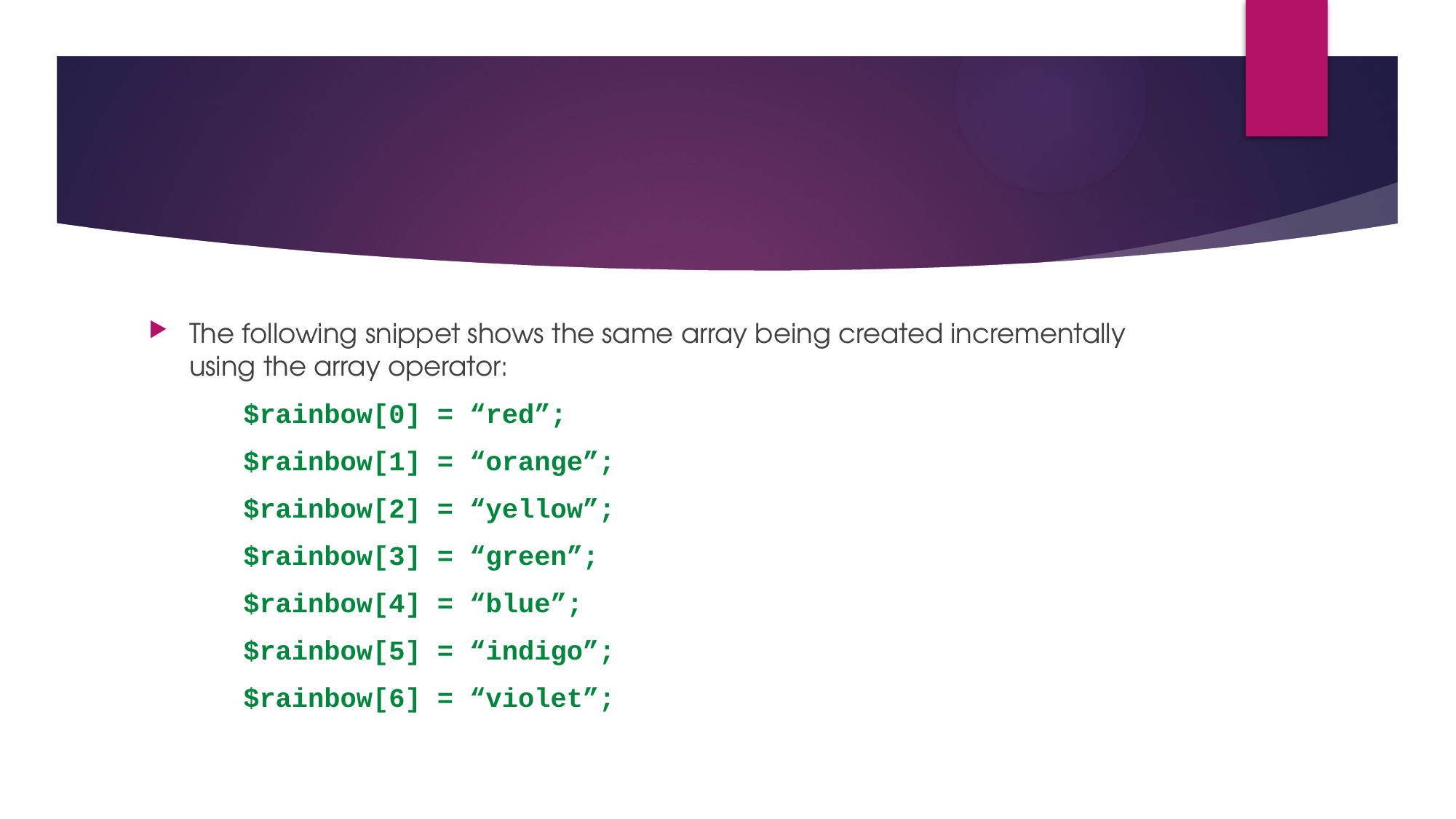

#
The following snippet shows the same array being created incrementally using the array operator:
$rainbow[0] = “red”;
$rainbow[1] = “orange”;
$rainbow[2] = “yellow”;
$rainbow[3] = “green”;
$rainbow[4] = “blue”;
$rainbow[5] = “indigo”;
$rainbow[6] = “violet”;